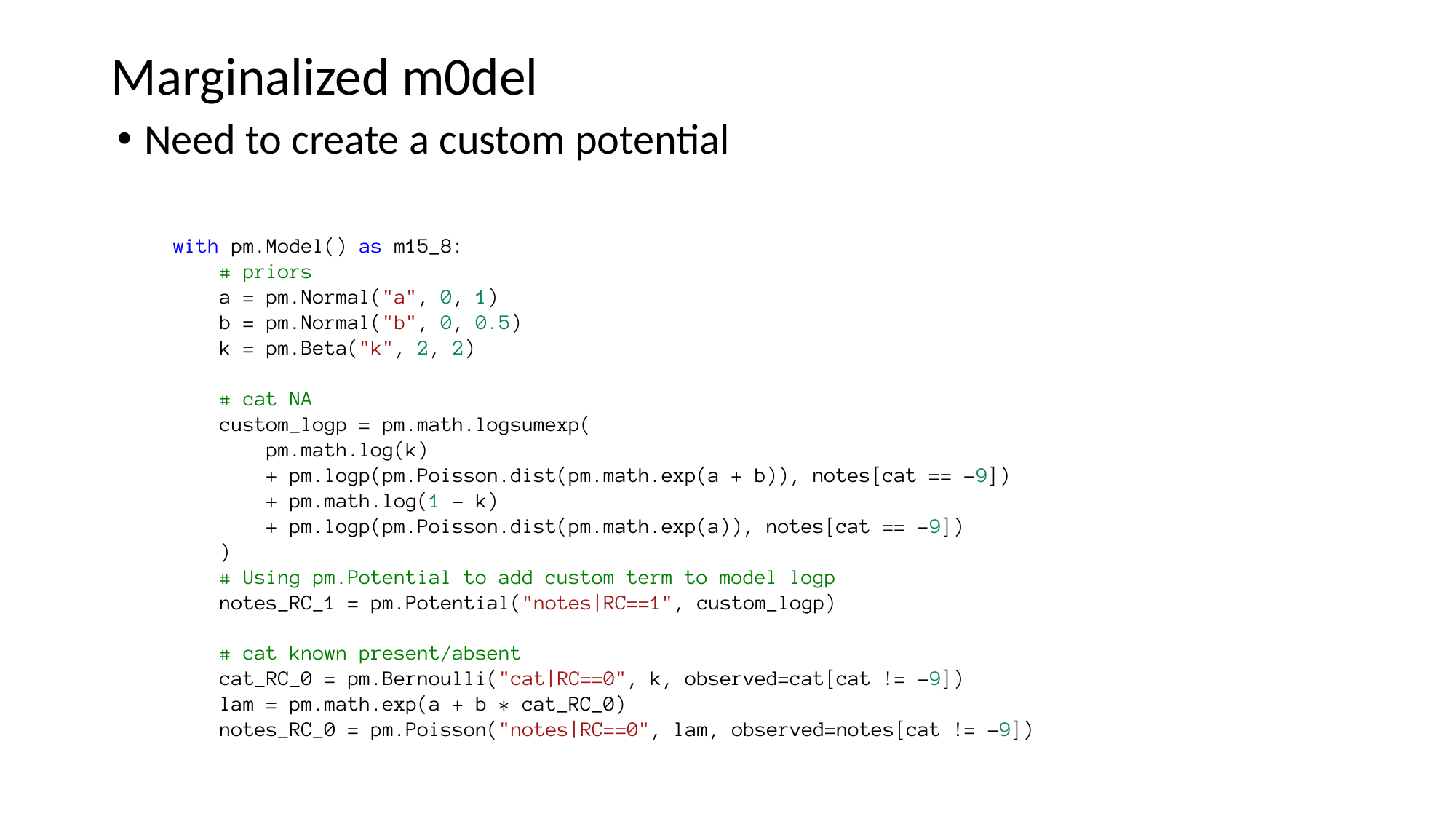

# Marginalized m0del
Need to create a custom potential
with pm.Model() as m15_8:
    # priors
    a = pm.Normal("a", 0, 1)
    b = pm.Normal("b", 0, 0.5)
    k = pm.Beta("k", 2, 2)
    # cat NA
    custom_logp = pm.math.logsumexp(
        pm.math.log(k)
        + pm.logp(pm.Poisson.dist(pm.math.exp(a + b)), notes[cat == -9])
        + pm.math.log(1 - k)
        + pm.logp(pm.Poisson.dist(pm.math.exp(a)), notes[cat == -9])
    )
    # Using pm.Potential to add custom term to model logp
    notes_RC_1 = pm.Potential("notes|RC==1", custom_logp)
    # cat known present/absent
    cat_RC_0 = pm.Bernoulli("cat|RC==0", k, observed=cat[cat != -9])
    lam = pm.math.exp(a + b * cat_RC_0)
    notes_RC_0 = pm.Poisson("notes|RC==0", lam, observed=notes[cat != -9])